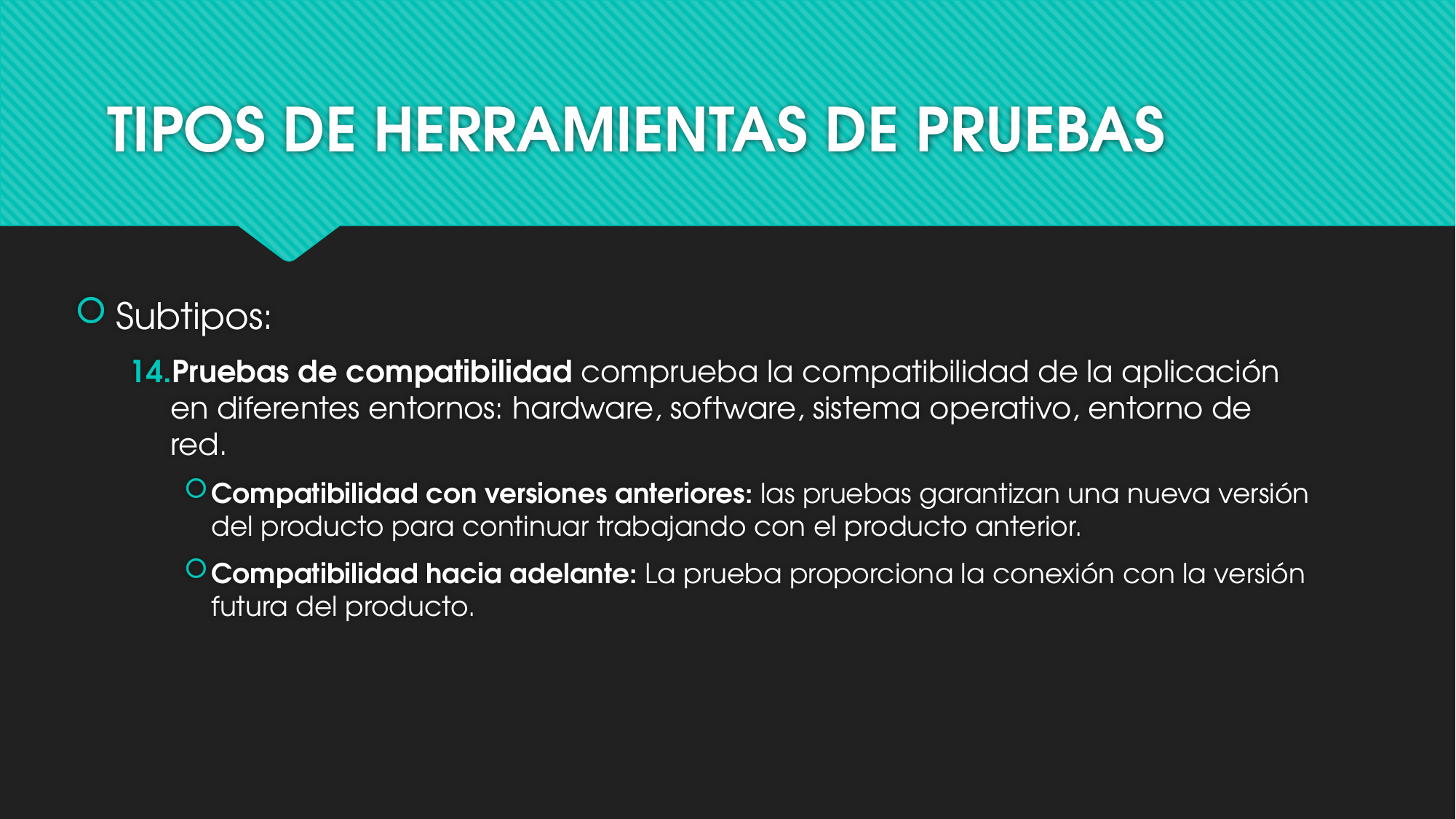

# TIPOS DE HERRAMIENTAS DE PRUEBAS
Subtipos:
Pruebas de compatibilidad comprueba la compatibilidad de la aplicación en diferentes entornos: hardware, software, sistema operativo, entorno de red.
Compatibilidad con versiones anteriores: las pruebas garantizan una nueva versión del producto para continuar trabajando con el producto anterior.
Compatibilidad hacia adelante: La prueba proporciona la conexión con la versión futura del producto.